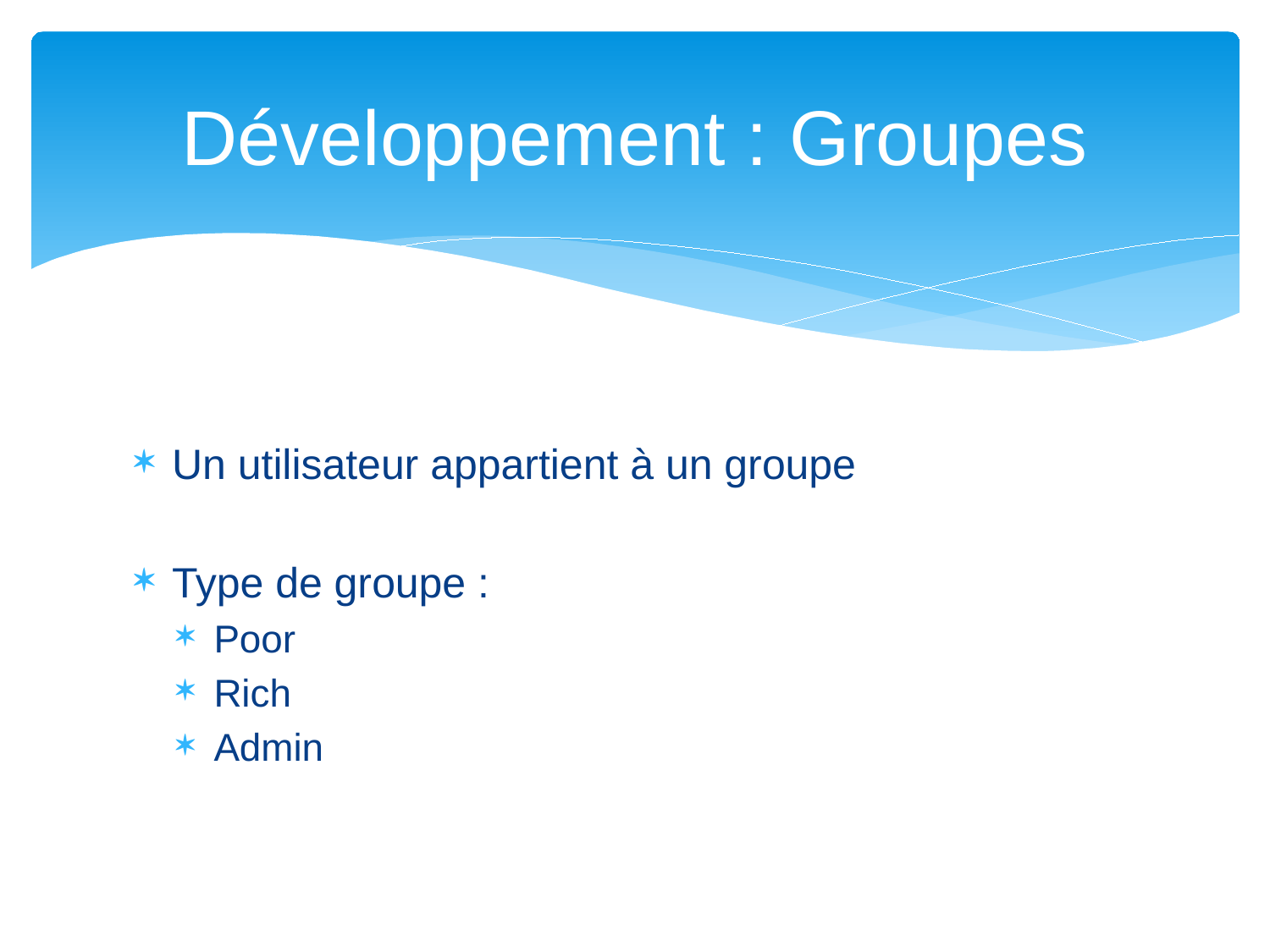

# Développement : Groupes

Un utilisateur appartient à un groupe

Type de groupe :
Poor
Rich
Admin